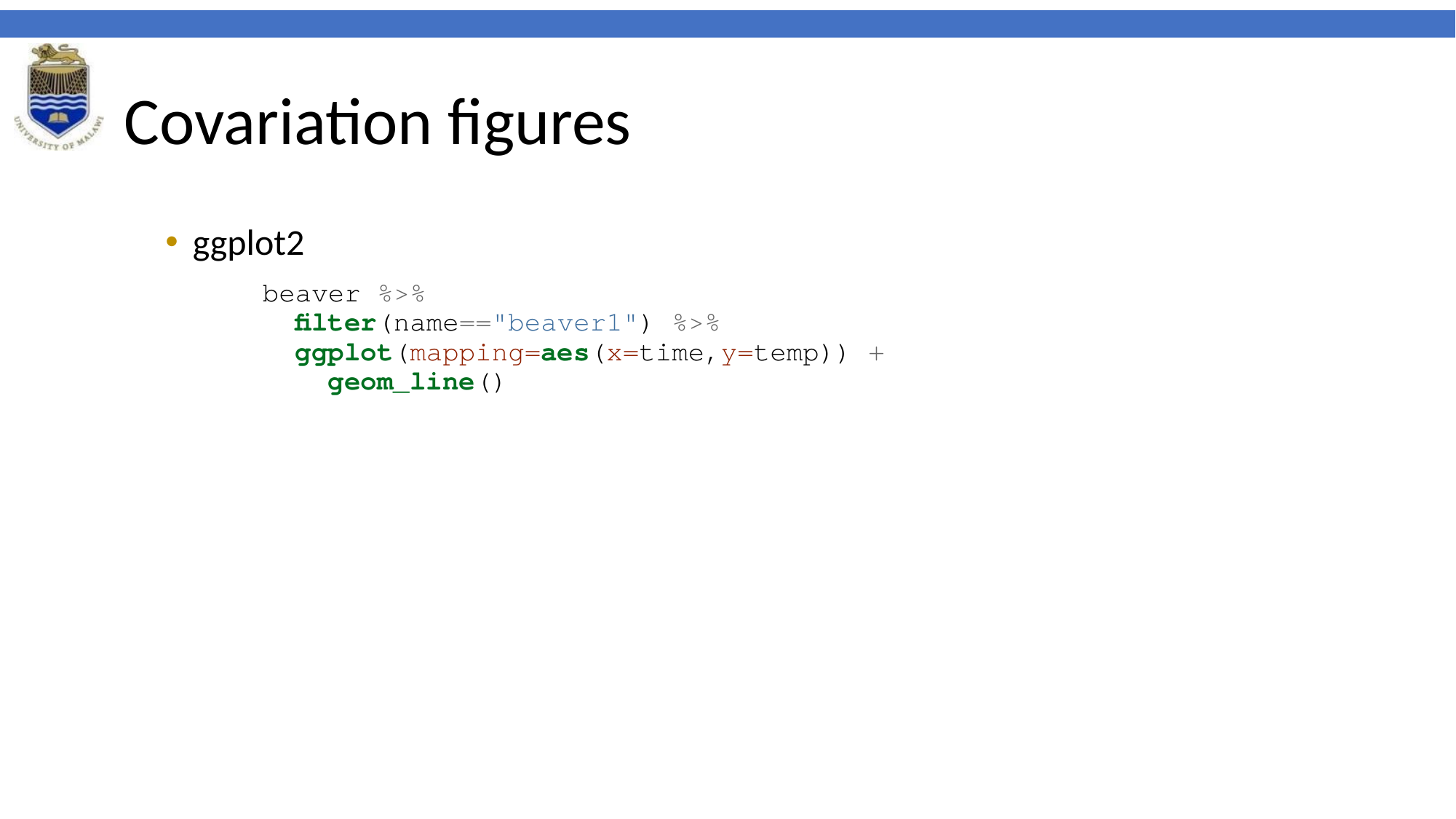

# Covariation figures
ggplot2
beaver %>%
  filter(name=="beaver1") %>%
  ggplot(mapping=aes(x=time,y=temp)) +
    geom_line()